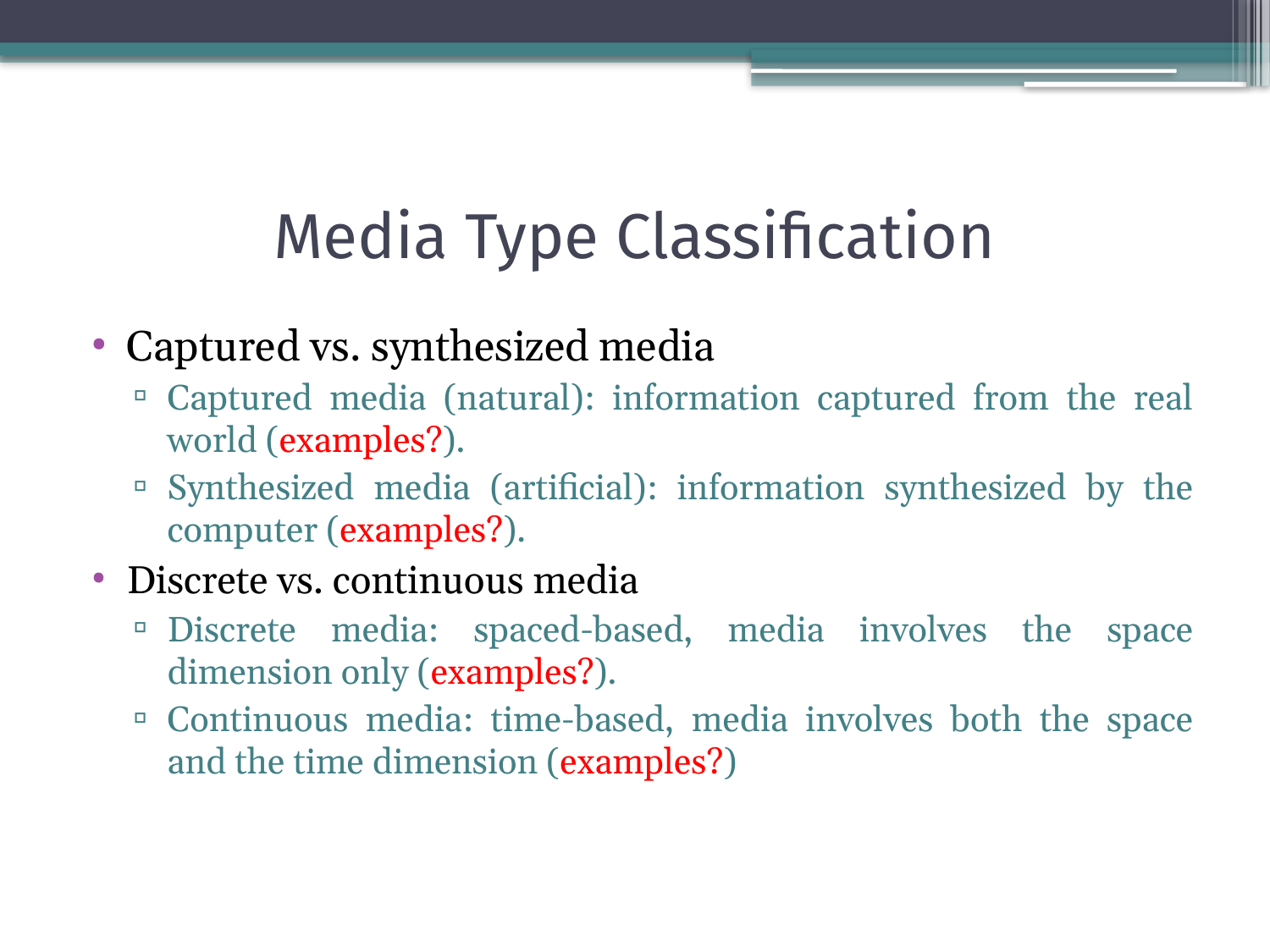

# Media Type Classification
Captured vs. synthesized media
Captured media (natural): information captured from the real world (examples?).
Synthesized media (artificial): information synthesized by the computer (examples?).
Discrete vs. continuous media
Discrete media: spaced-based, media involves the space dimension only (examples?).
Continuous media: time-based, media involves both the space and the time dimension (examples?)